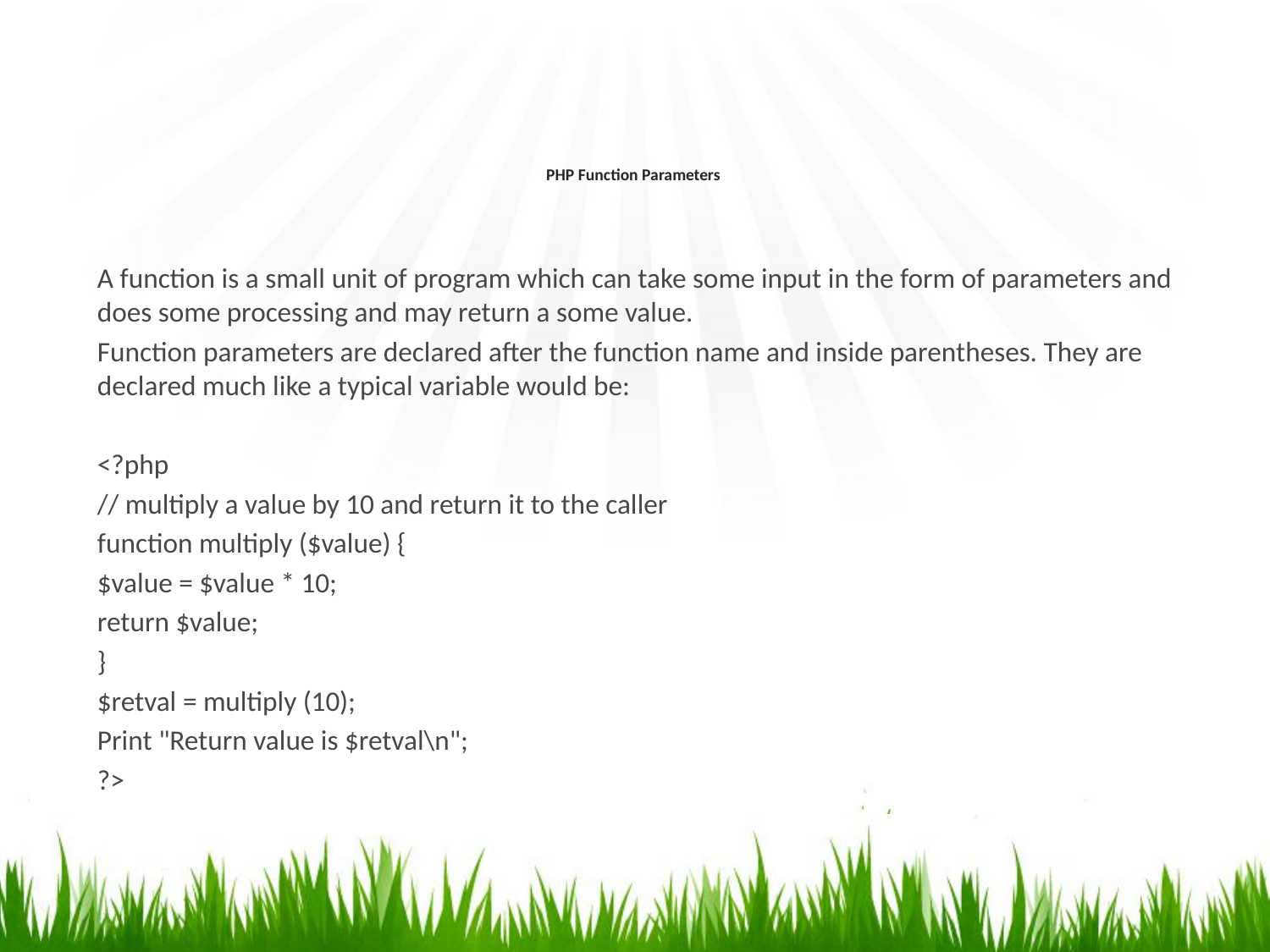

# PHP Function Parameters
A function is a small unit of program which can take some input in the form of parameters and does some processing and may return a some value.
Function parameters are declared after the function name and inside parentheses. They are declared much like a typical variable would be:

<?php
// multiply a value by 10 and return it to the caller
function multiply ($value) {
$value = $value * 10;
return $value;
}
$retval = multiply (10);
Print "Return value is $retval\n";
?>